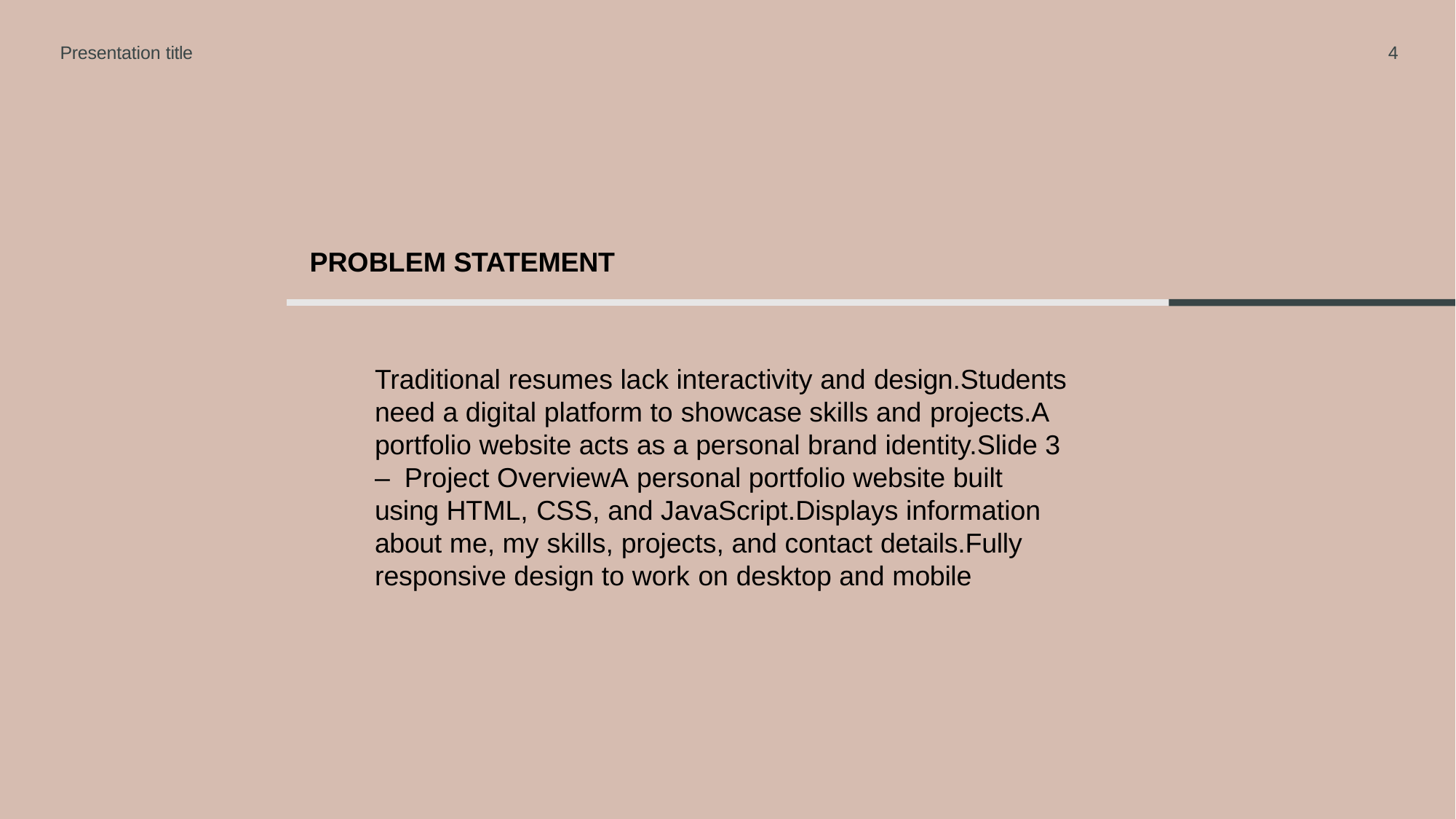

Presentation title
4
PROBLEM STATEMENT

Traditional resumes lack interactivity and design.Students need a digital platform to showcase skills and projects.A portfolio website acts as a personal brand identity.Slide 3 – Project OverviewA personal portfolio website built using HTML, CSS, and JavaScript.Displays information about me, my skills, projects, and contact details.Fully responsive design to work on desktop and mobile